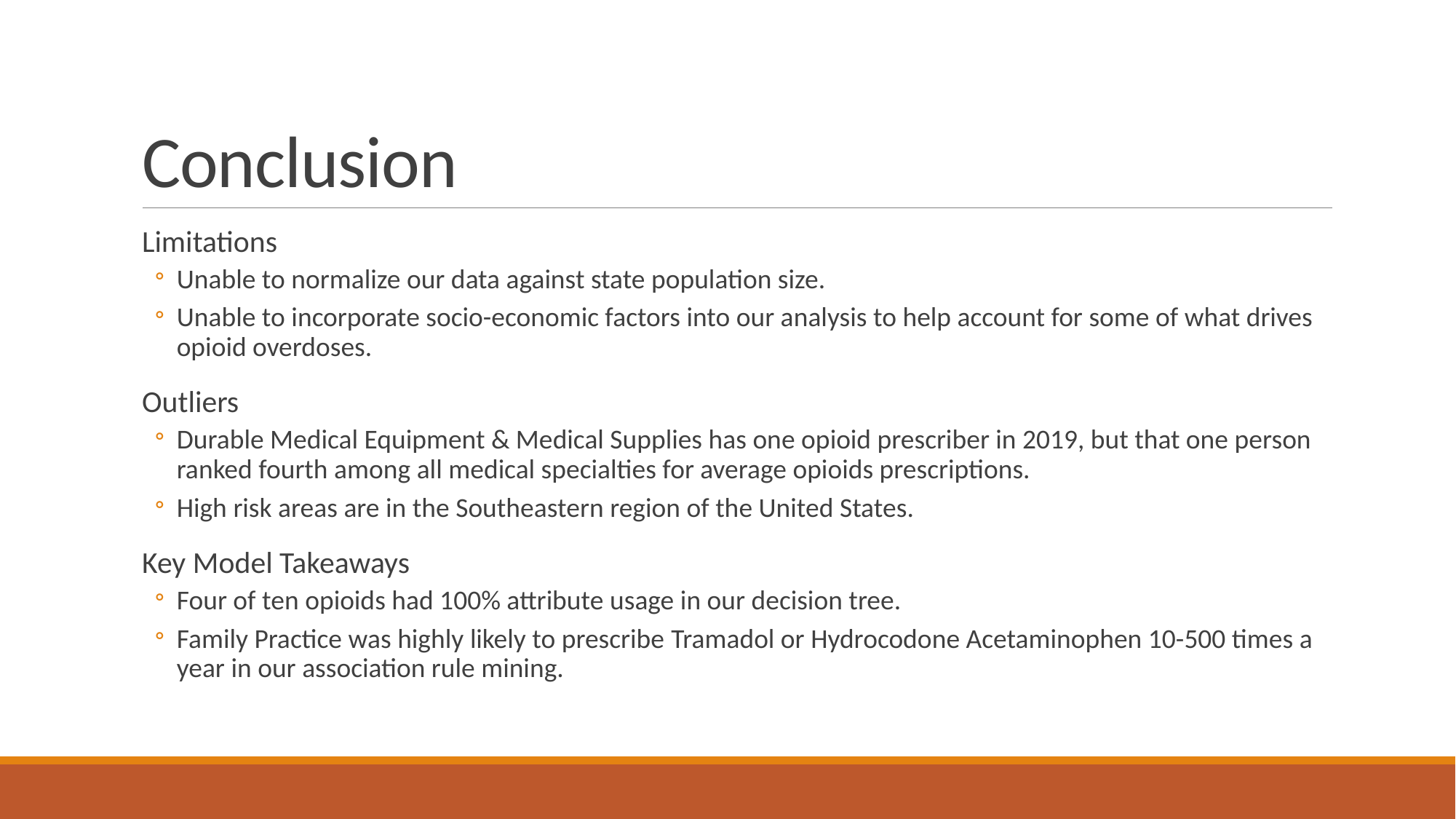

# Conclusion
Limitations
Unable to normalize our data against state population size.
Unable to incorporate socio-economic factors into our analysis to help account for some of what drives opioid overdoses.
Outliers
Durable Medical Equipment & Medical Supplies has one opioid prescriber in 2019, but that one person ranked fourth among all medical specialties for average opioids prescriptions.
High risk areas are in the Southeastern region of the United States.
Key Model Takeaways
Four of ten opioids had 100% attribute usage in our decision tree.
Family Practice was highly likely to prescribe Tramadol or Hydrocodone Acetaminophen 10-500 times a year in our association rule mining.